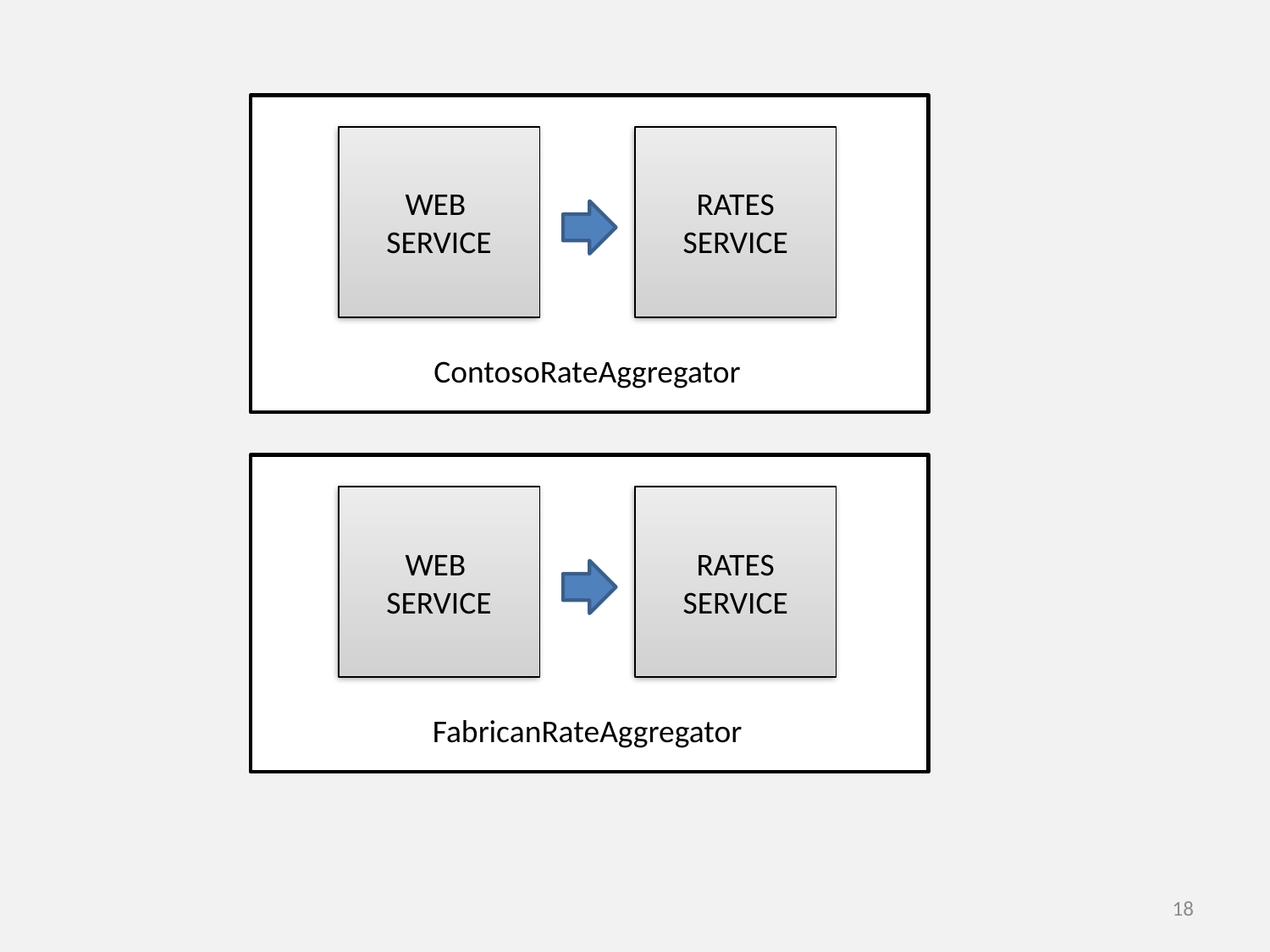

WEB
SERVICE
RATES SERVICE

ContosoRateAggregator

WEB
SERVICE
RATES SERVICE

FabricanRateAggregator
18